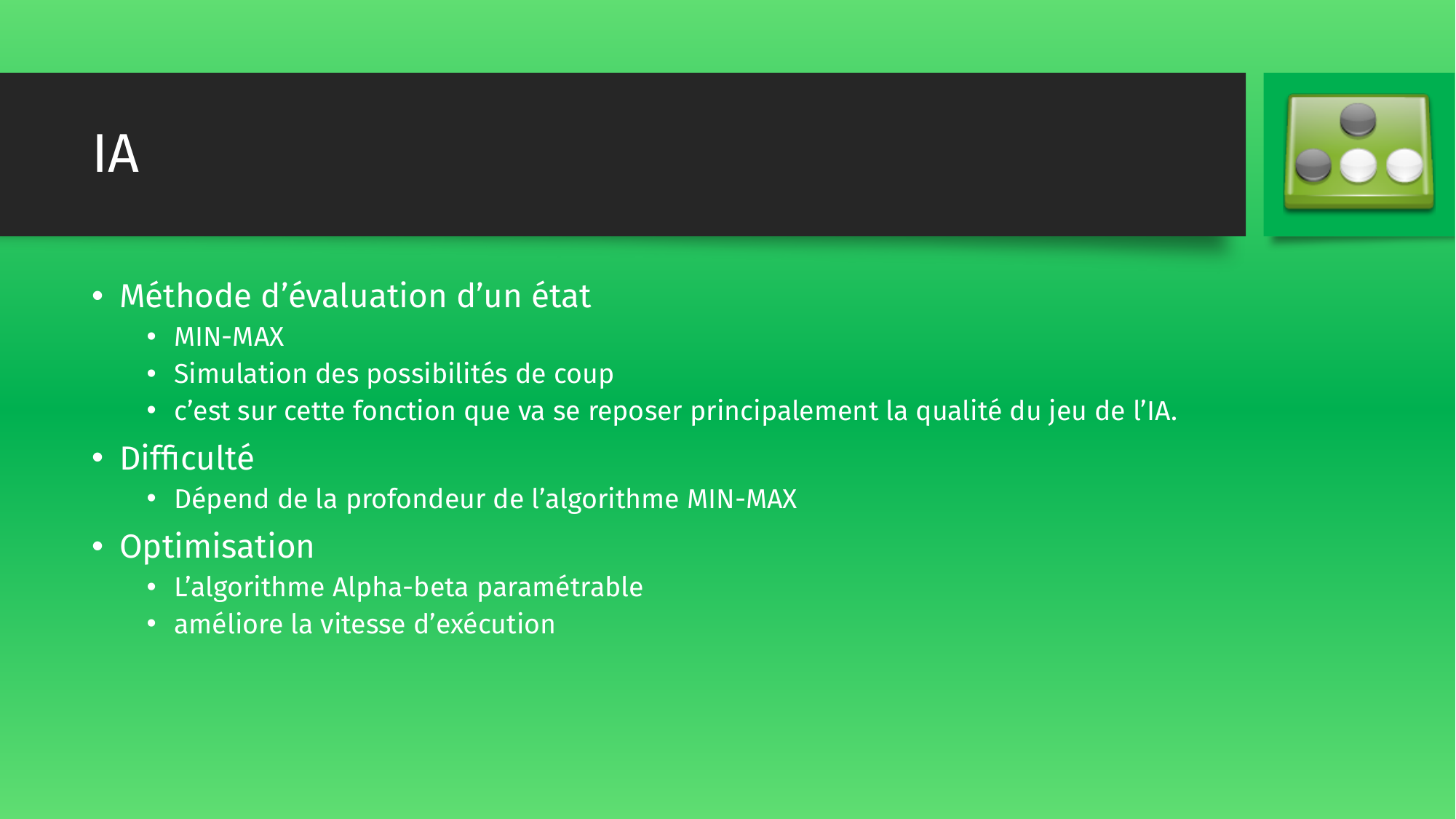

# IA
Méthode d’évaluation d’un état
MIN-MAX
Simulation des possibilités de coup
c’est sur cette fonction que va se reposer principalement la qualité du jeu de l’IA.
Difficulté
Dépend de la profondeur de l’algorithme MIN-MAX
Optimisation
L’algorithme Alpha-beta paramétrable
améliore la vitesse d’exécution